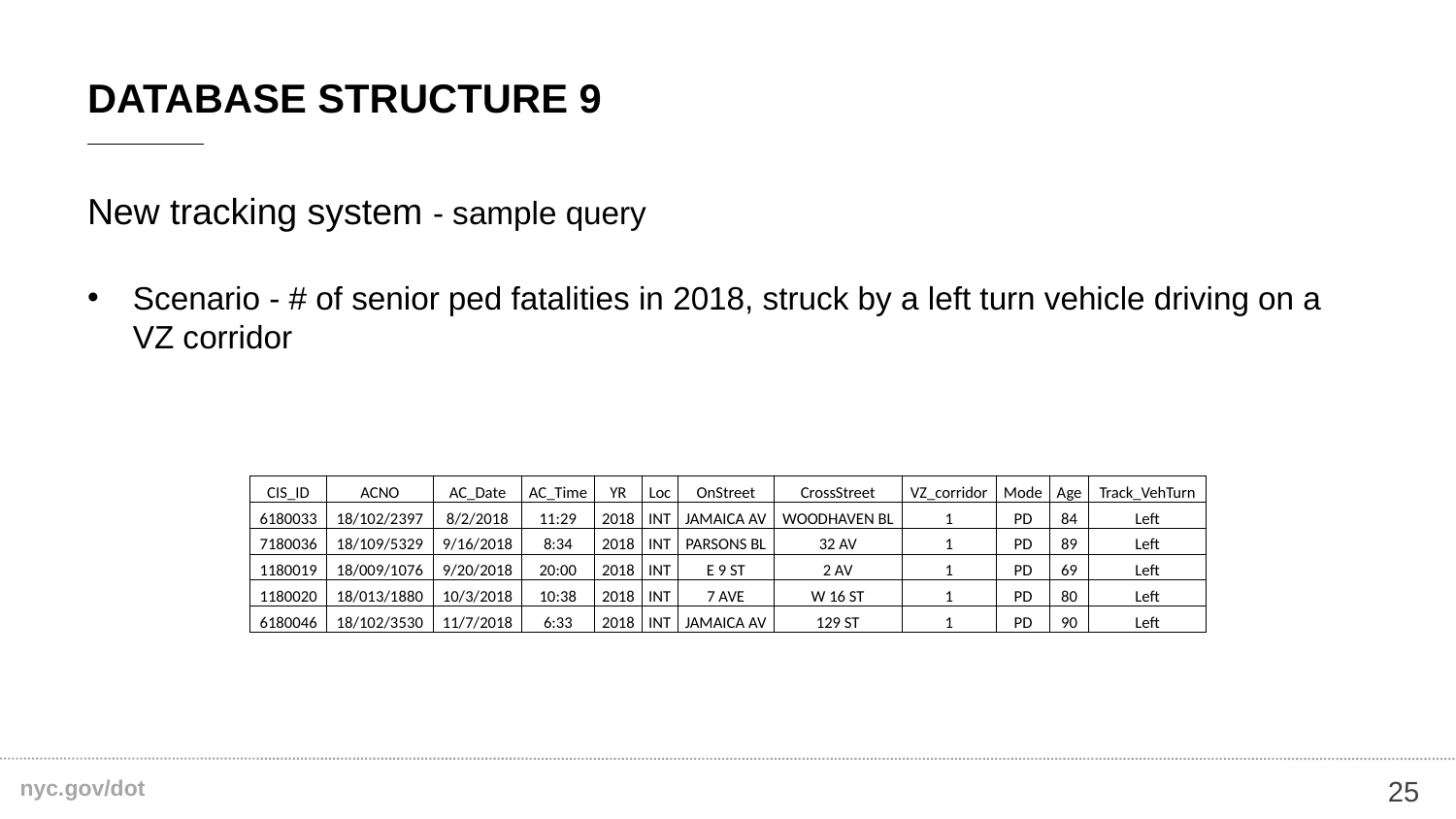

# DataBase STRUCTURE 9
New tracking system - sample query

Scenario - # of senior ped fatalities in 2018, struck by a left turn vehicle driving on a VZ corridor

| CIS\_ID | ACNO | AC\_Date | AC\_Time | YR | Loc | OnStreet | CrossStreet | VZ\_corridor | Mode | Age | Track\_VehTurn |
| --- | --- | --- | --- | --- | --- | --- | --- | --- | --- | --- | --- |
| 6180033 | 18/102/2397 | 8/2/2018 | 11:29 | 2018 | INT | JAMAICA AV | WOODHAVEN BL | 1 | PD | 84 | Left |
| 7180036 | 18/109/5329 | 9/16/2018 | 8:34 | 2018 | INT | PARSONS BL | 32 AV | 1 | PD | 89 | Left |
| 1180019 | 18/009/1076 | 9/20/2018 | 20:00 | 2018 | INT | E 9 ST | 2 AV | 1 | PD | 69 | Left |
| 1180020 | 18/013/1880 | 10/3/2018 | 10:38 | 2018 | INT | 7 AVE | W 16 ST | 1 | PD | 80 | Left |
| 6180046 | 18/102/3530 | 11/7/2018 | 6:33 | 2018 | INT | JAMAICA AV | 129 ST | 1 | PD | 90 | Left |
25